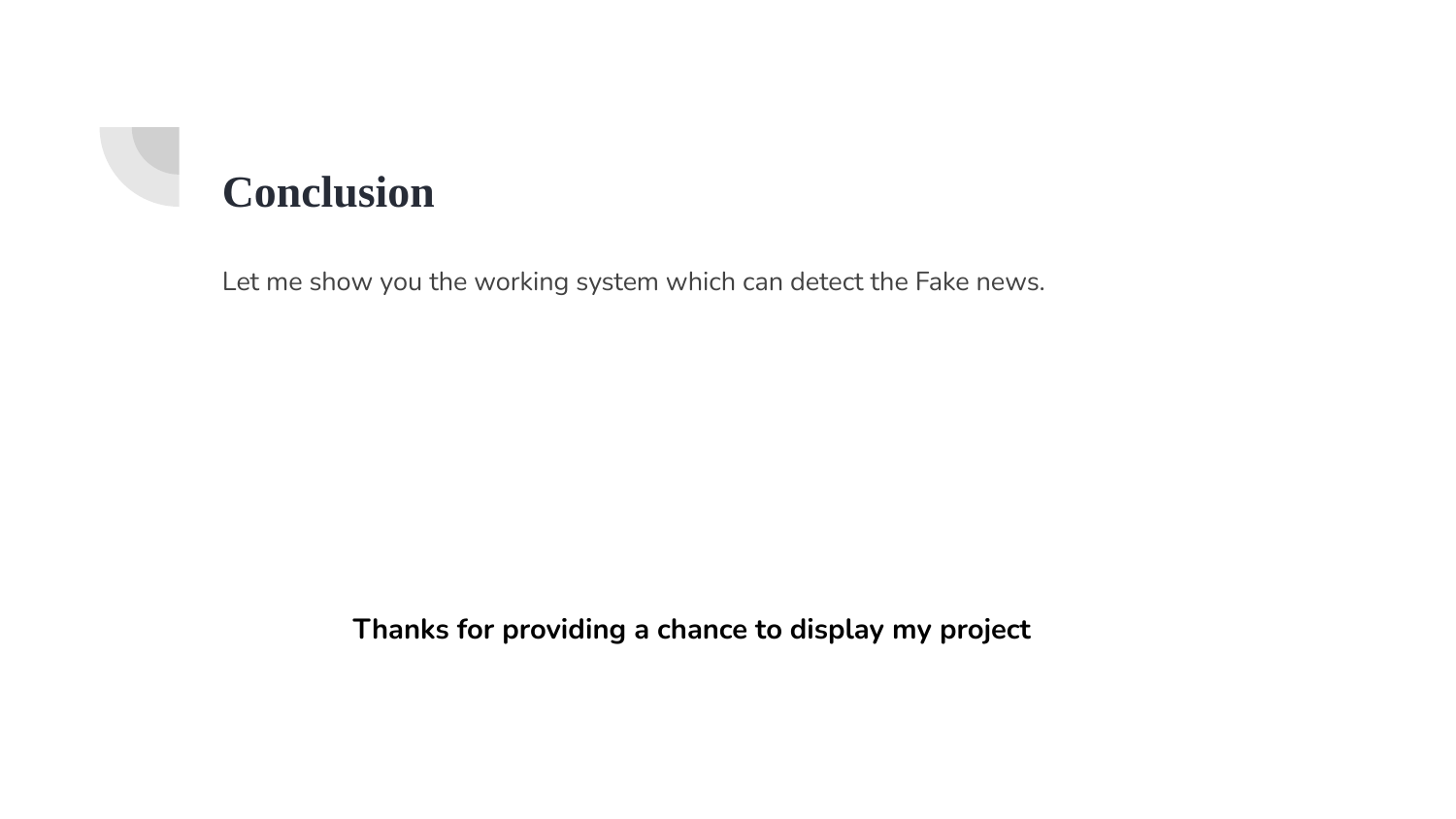

# Conclusion

Let me show you the working system which can detect the Fake news.
Thanks for providing a chance to display my project